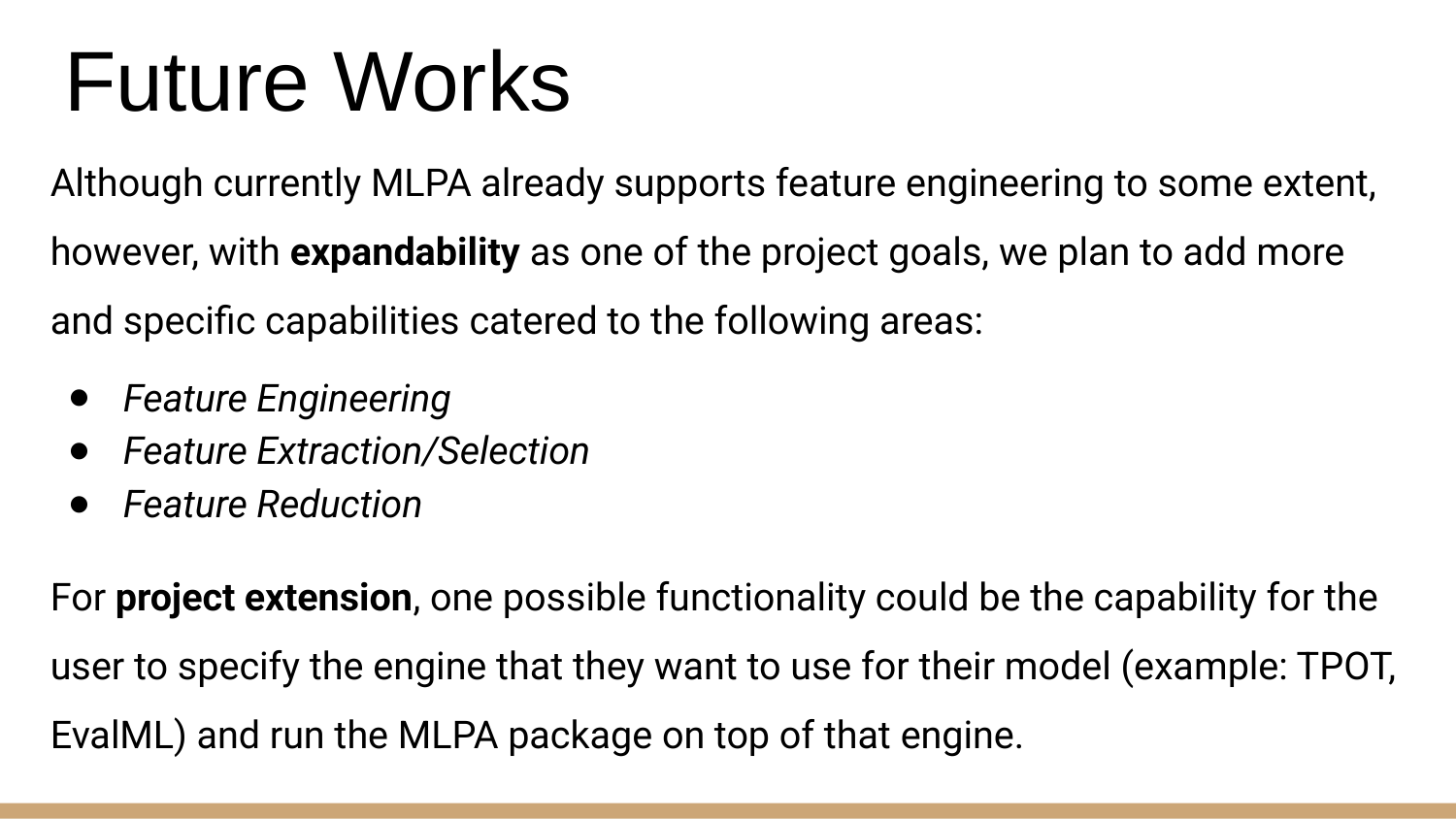

# Future Works
Although currently MLPA already supports feature engineering to some extent, however, with expandability as one of the project goals, we plan to add more and specific capabilities catered to the following areas:
Feature Engineering
Feature Extraction/Selection
Feature Reduction
For project extension, one possible functionality could be the capability for the user to specify the engine that they want to use for their model (example: TPOT, EvalML) and run the MLPA package on top of that engine.